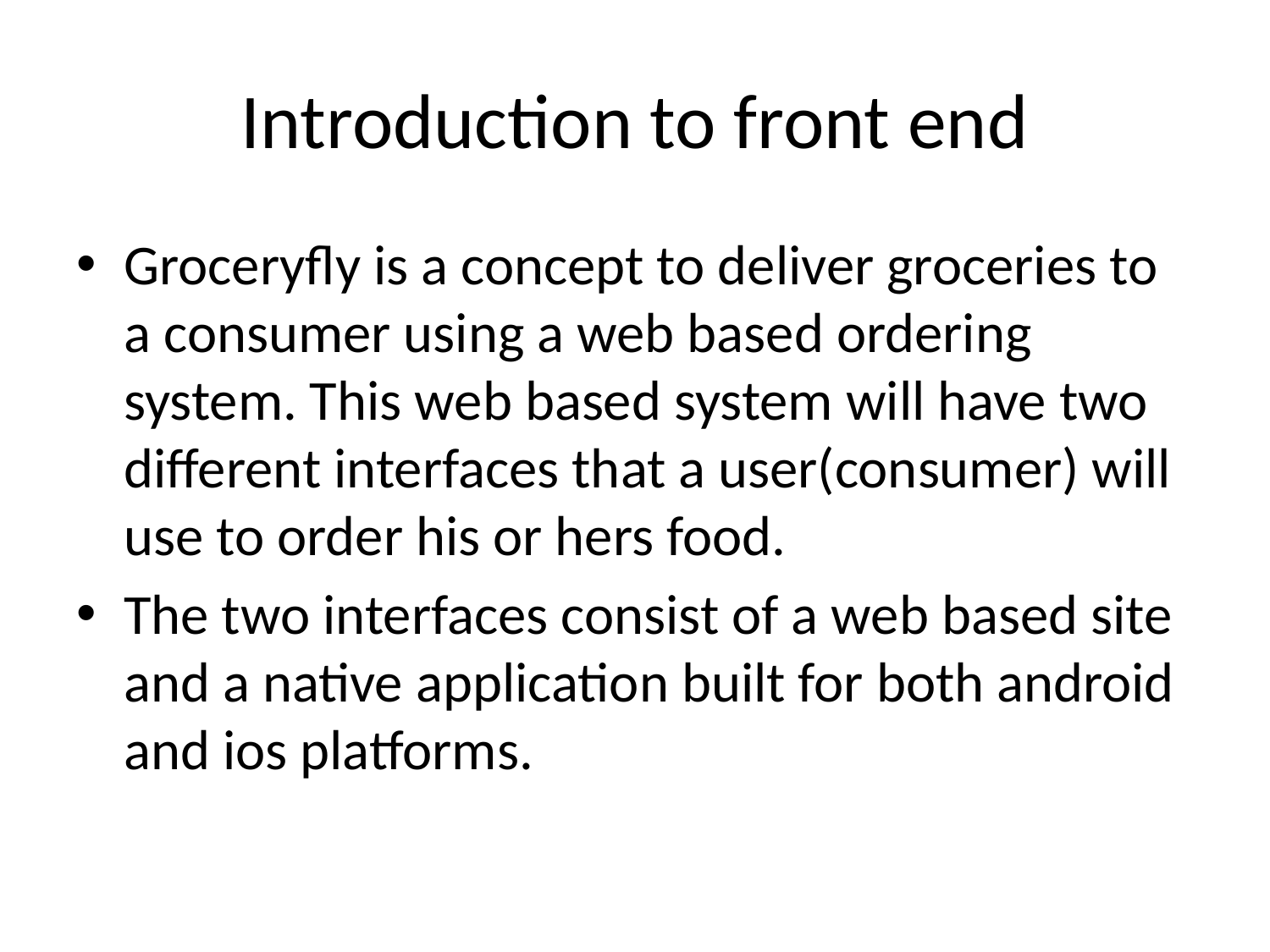

# Introduction to front end
Groceryfly is a concept to deliver groceries to a consumer using a web based ordering system. This web based system will have two different interfaces that a user(consumer) will use to order his or hers food.
The two interfaces consist of a web based site and a native application built for both android and ios platforms.